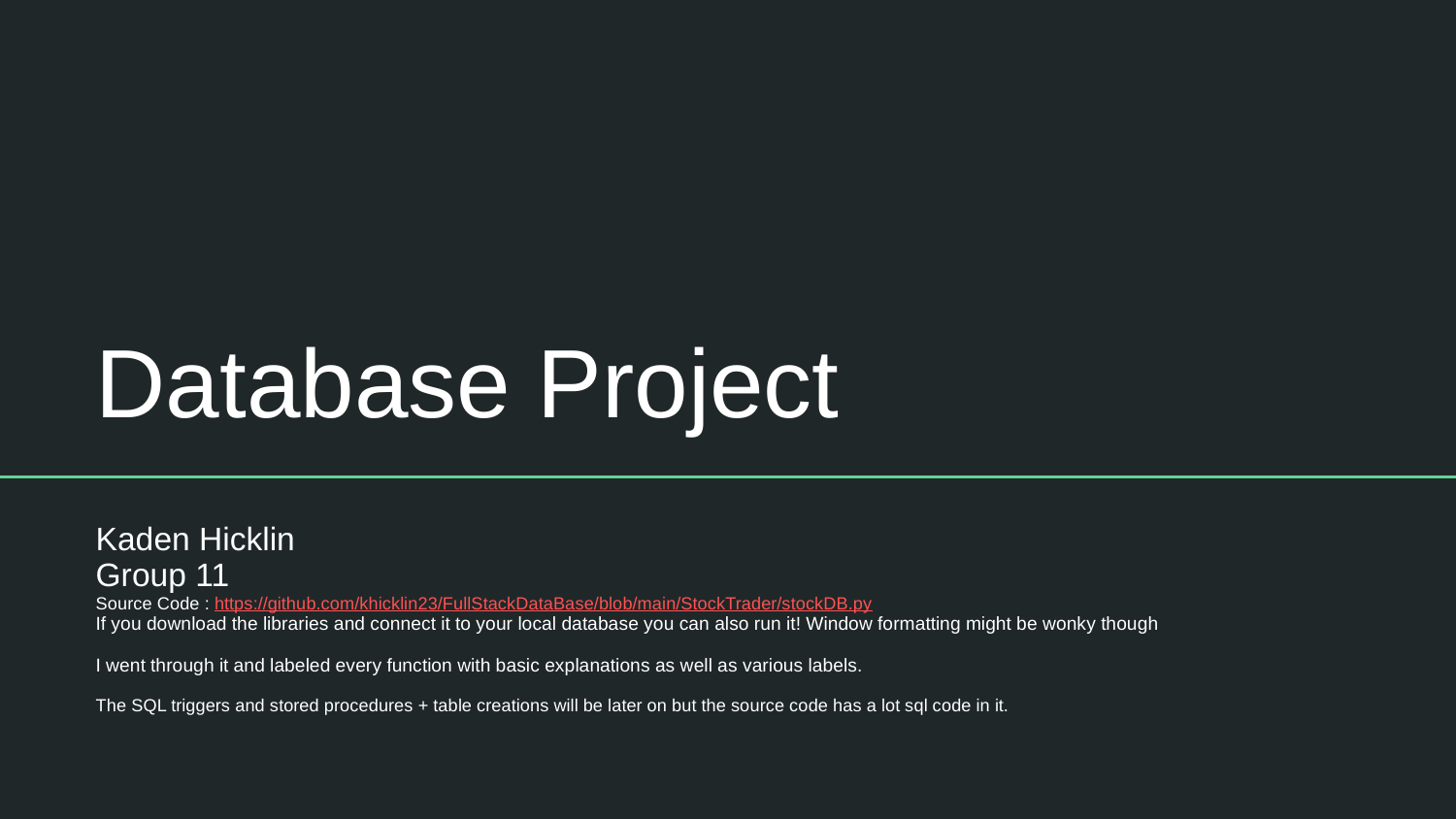

# Database Project
Kaden Hicklin
Group 11
Source Code : https://github.com/khicklin23/FullStackDataBase/blob/main/StockTrader/stockDB.py
If you download the libraries and connect it to your local database you can also run it! Window formatting might be wonky though

I went through it and labeled every function with basic explanations as well as various labels.

The SQL triggers and stored procedures + table creations will be later on but the source code has a lot sql code in it.